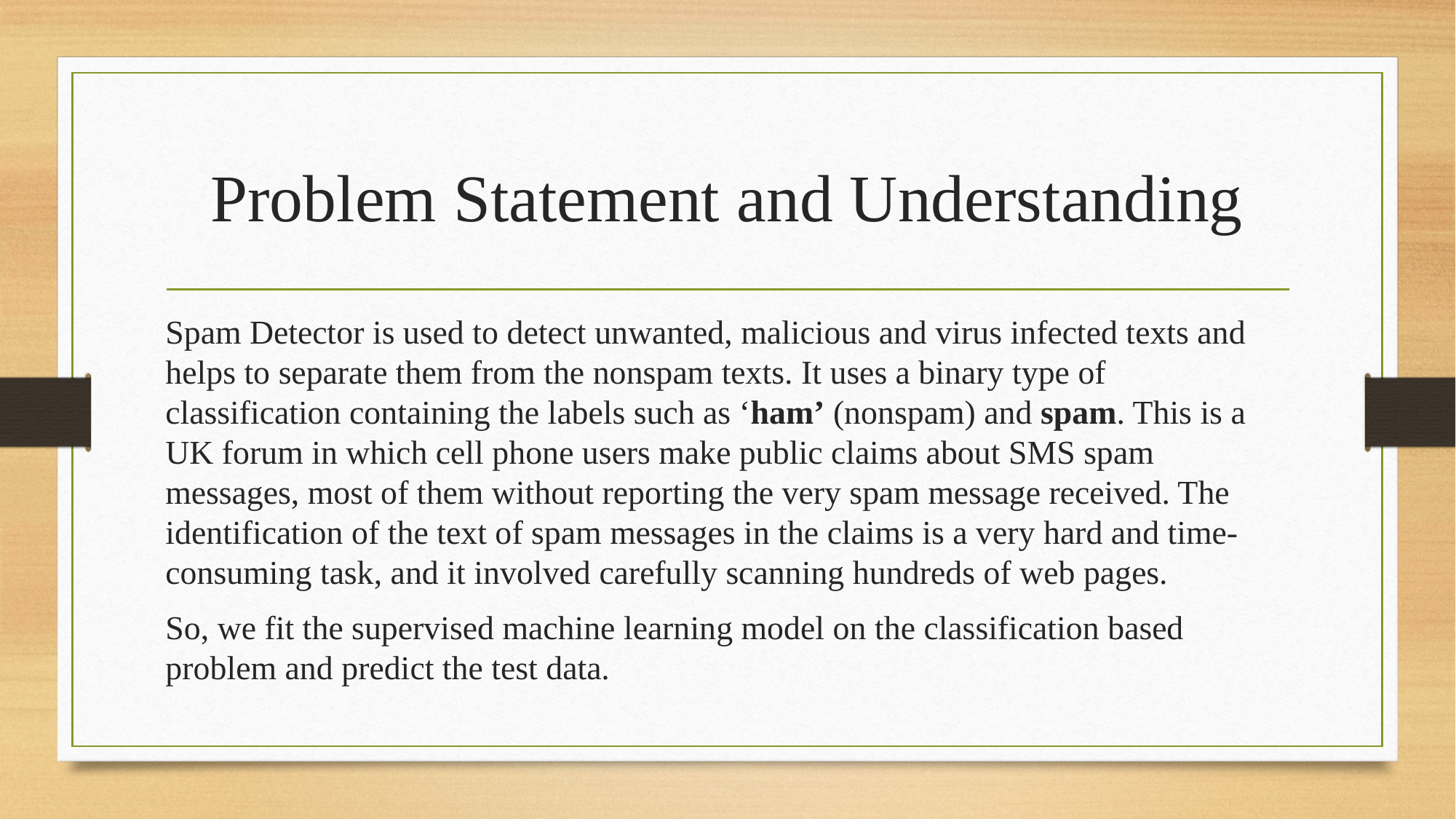

# Problem Statement and Understanding
Spam Detector is used to detect unwanted, malicious and virus infected texts and helps to separate them from the nonspam texts. It uses a binary type of classification containing the labels such as ‘ham’ (nonspam) and spam. This is a UK forum in which cell phone users make public claims about SMS spam messages, most of them without reporting the very spam message received. The identification of the text of spam messages in the claims is a very hard and time-consuming task, and it involved carefully scanning hundreds of web pages.
So, we fit the supervised machine learning model on the classification based problem and predict the test data.